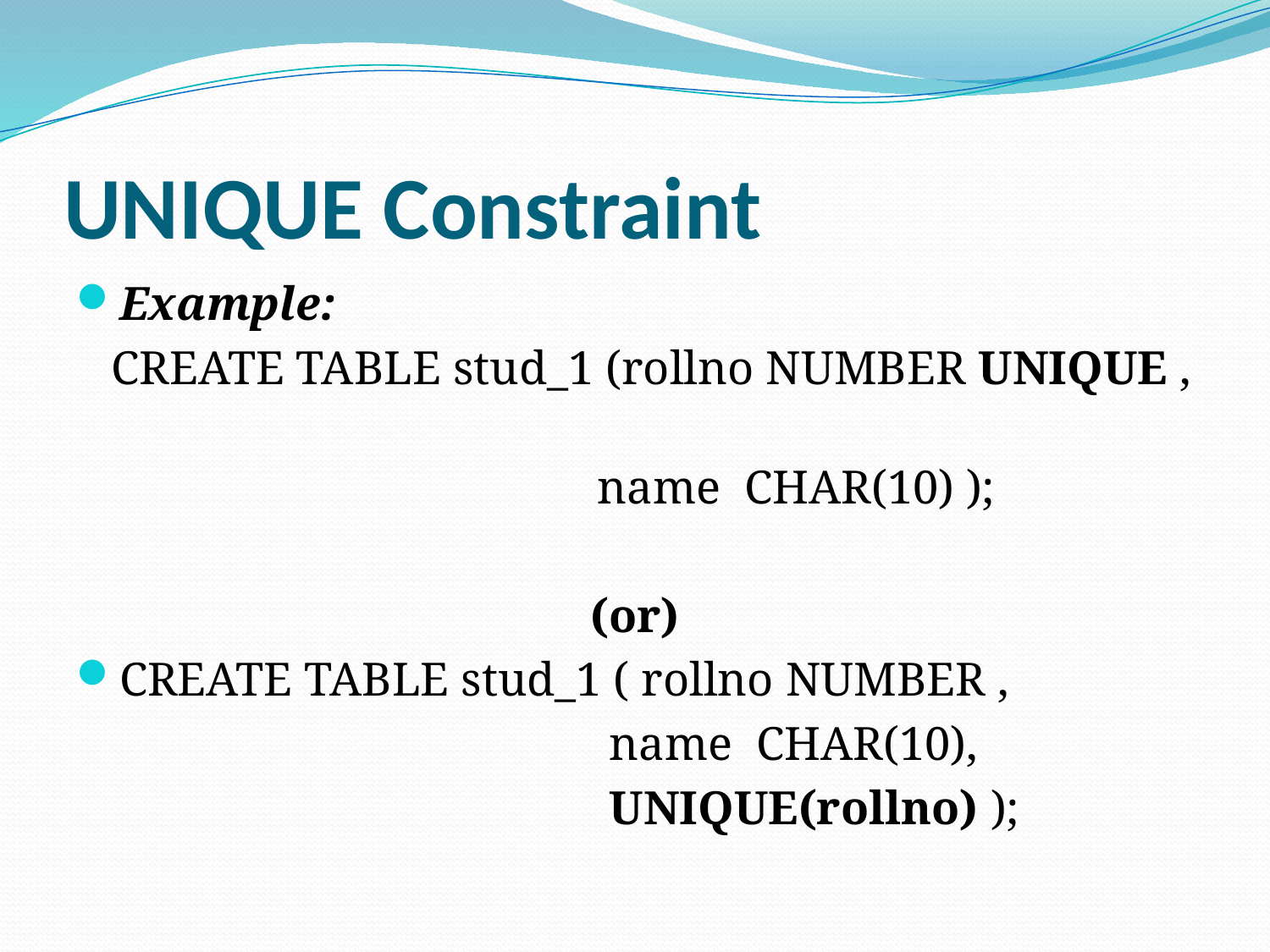

# UNIQUE Constraint
Example:
   CREATE TABLE stud_1 (rollno NUMBER UNIQUE ,
                                            name  CHAR(10) );

(or)
CREATE TABLE stud_1 ( rollno NUMBER ,
                                             name  CHAR(10),
                                             UNIQUE(rollno) );